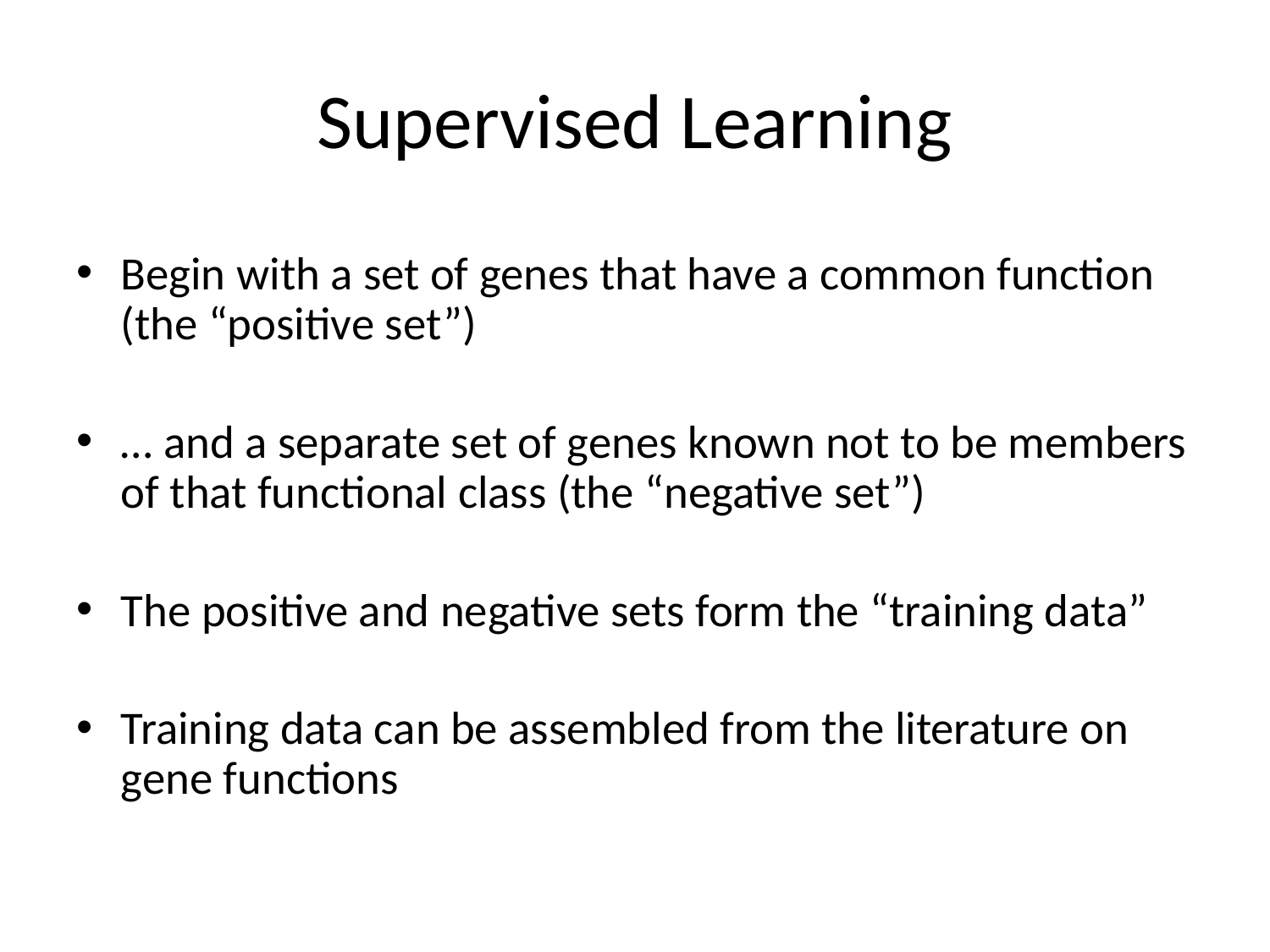

# Supervised Learning
Begin with a set of genes that have a common function (the “positive set”)

… and a separate set of genes known not to be members of that functional class (the “negative set”)

The positive and negative sets form the “training data”

Training data can be assembled from the literature on gene functions